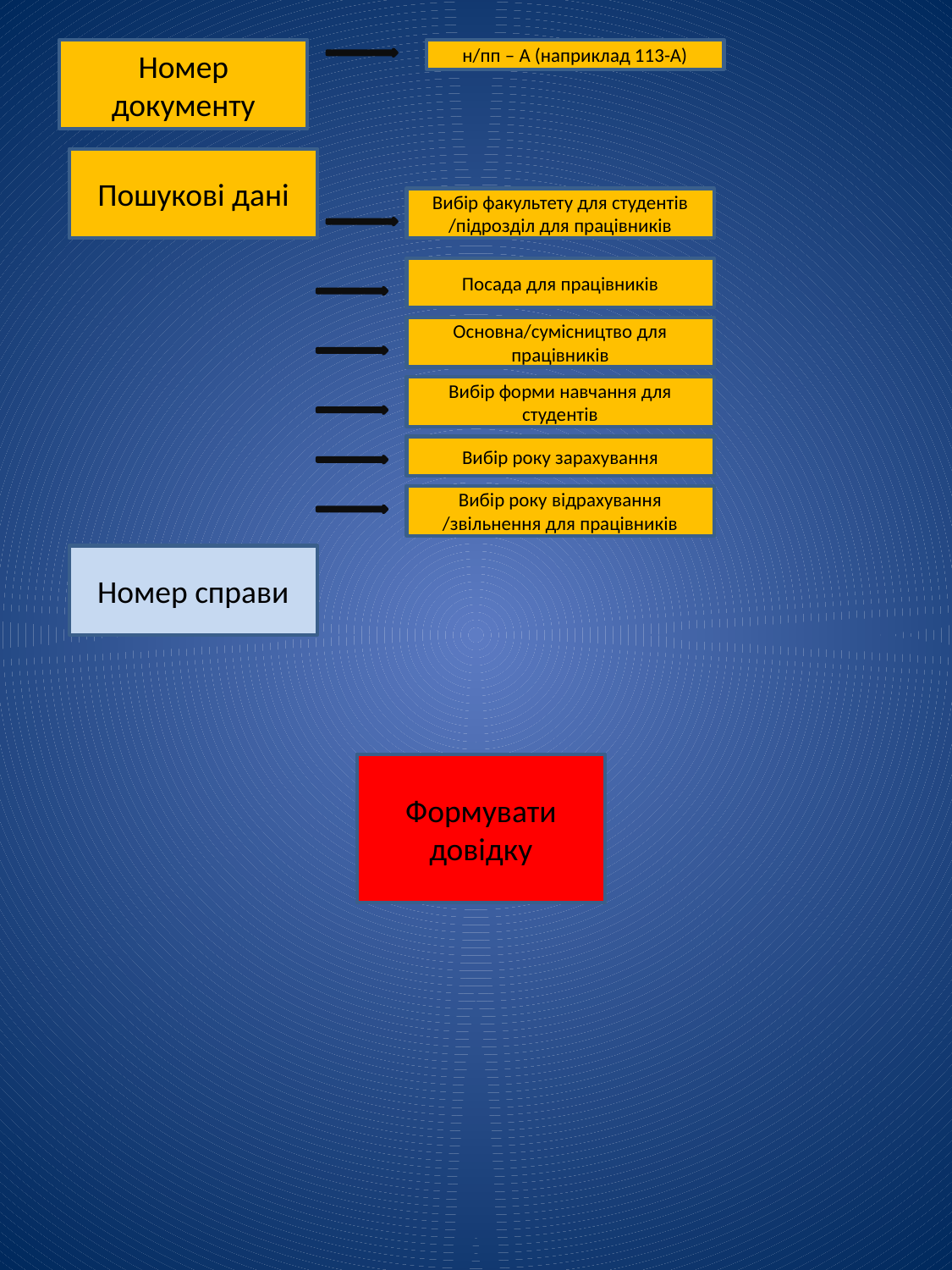

Номер документу
н/пп – А (наприклад 113-А)

Пошукові дані
Вибір факультету для студентів /підрозділ для працівників

Посада для працівників

Основна/сумісництво для працівників

Вибір форми навчання для студентів

Вибір року зарахування

Вибір року відрахування /звільнення для працівників

Номер справи
Формувати довідку